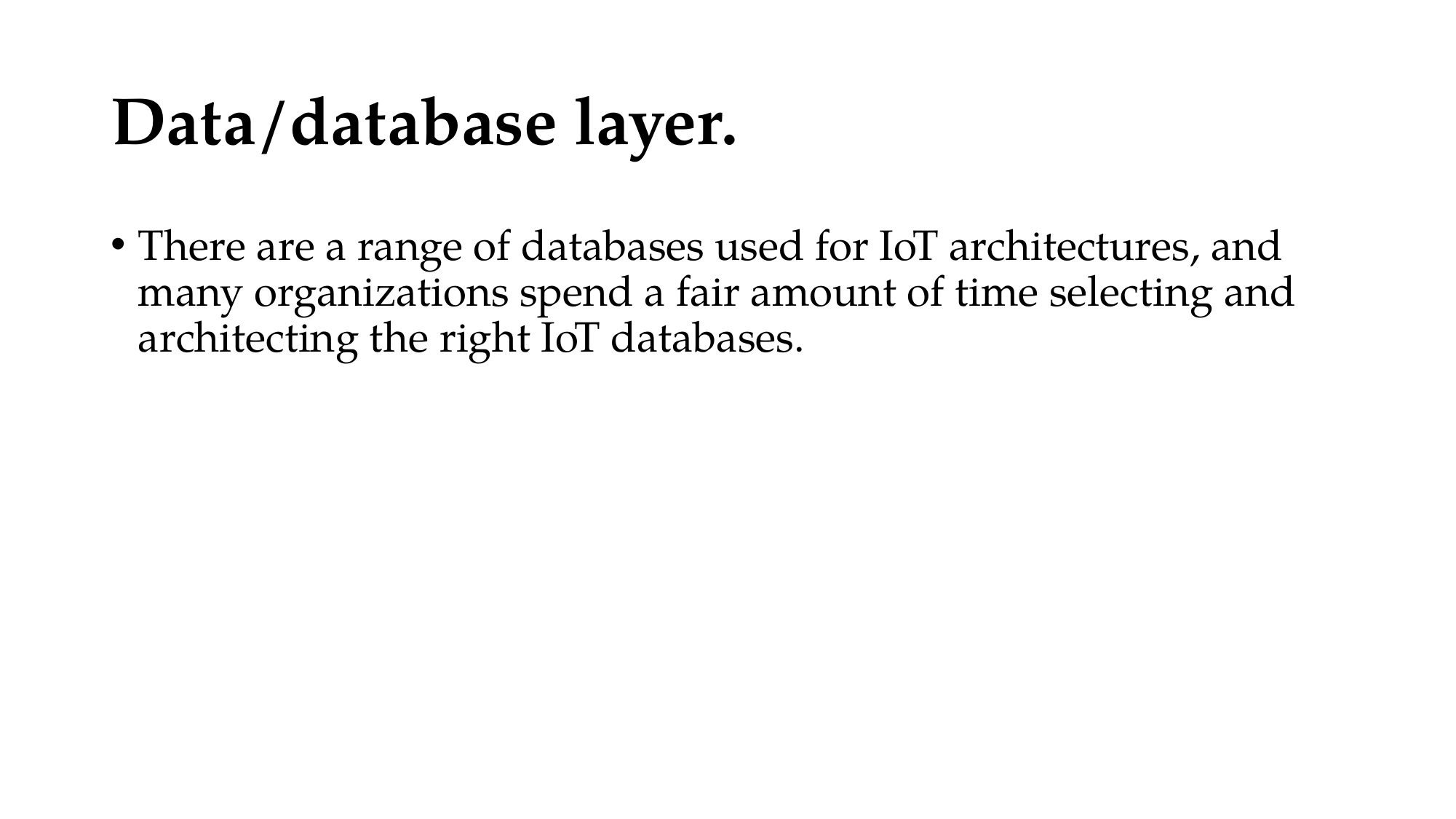

# Data/database layer.
There are a range of databases used for IoT architectures, and many organizations spend a fair amount of time selecting and architecting the right IoT databases.